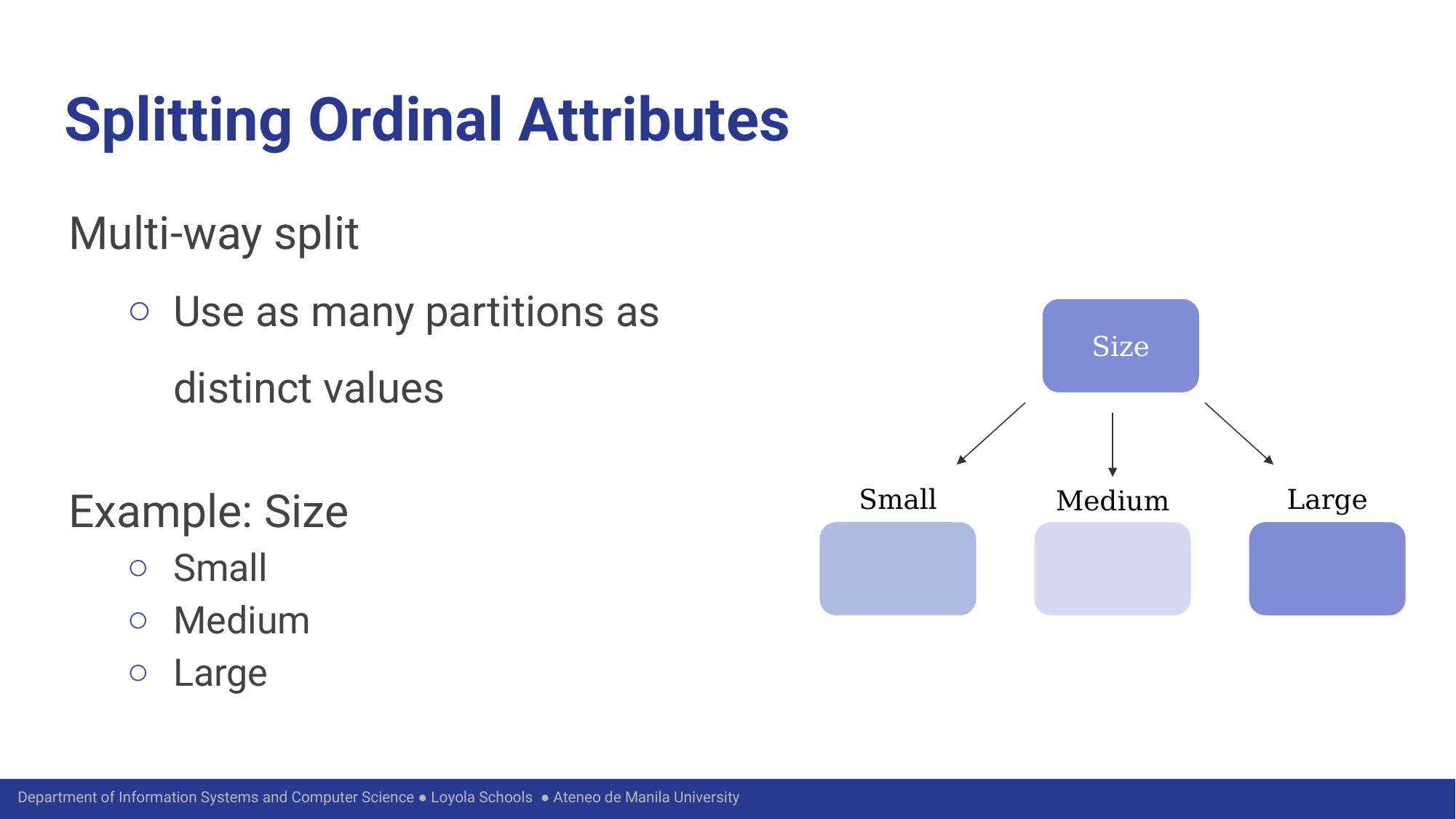

# Splitting Ordinal Attributes
Multi-way split
Use as many partitions as distinct values

Example: Size
Small
Medium
Large
Size
Small
Large
Medium